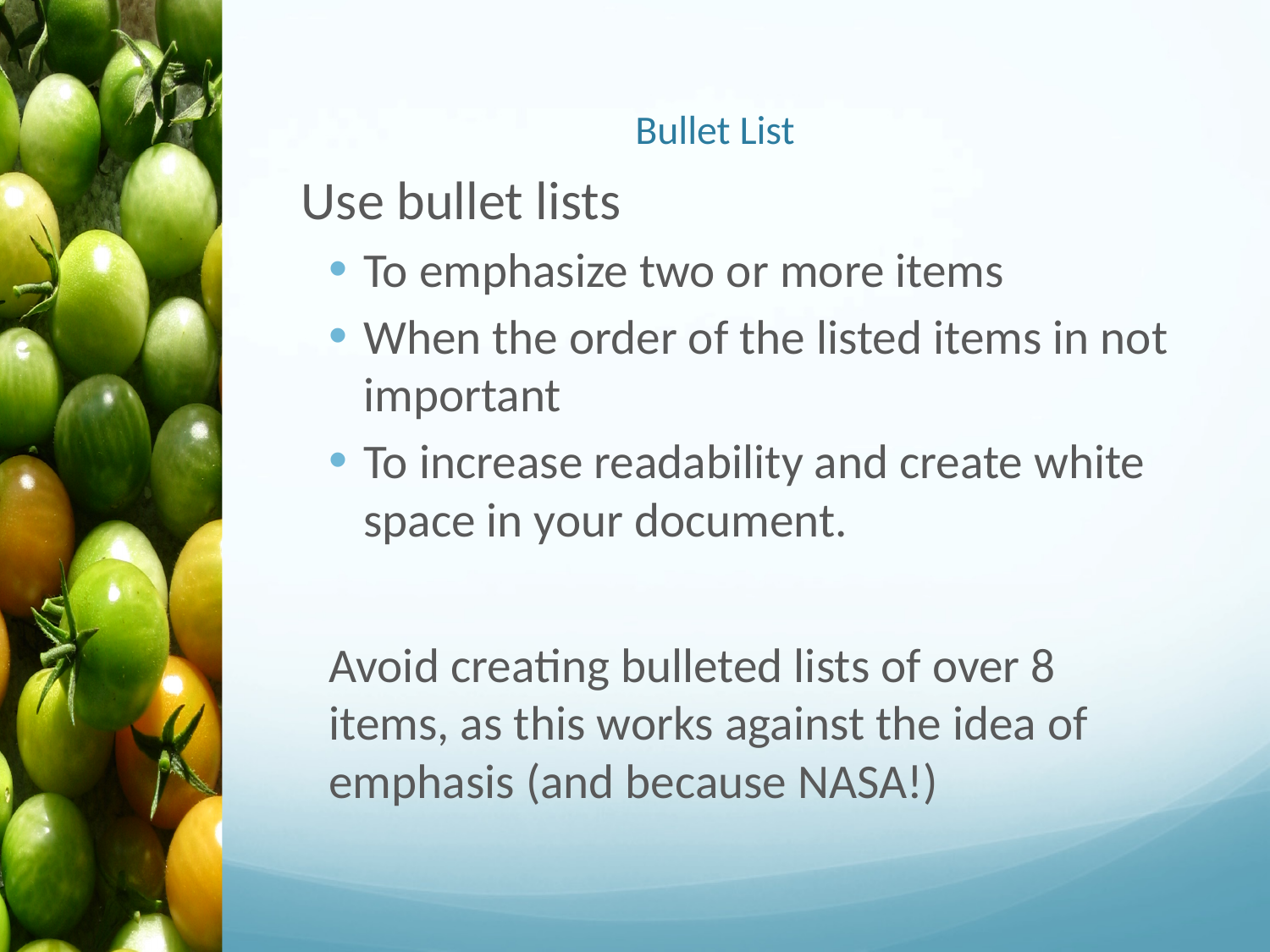

# Bullet List
Use bullet lists
To emphasize two or more items
When the order of the listed items in not important
To increase readability and create white space in your document.

Avoid creating bulleted lists of over 8 items, as this works against the idea of emphasis (and because NASA!)